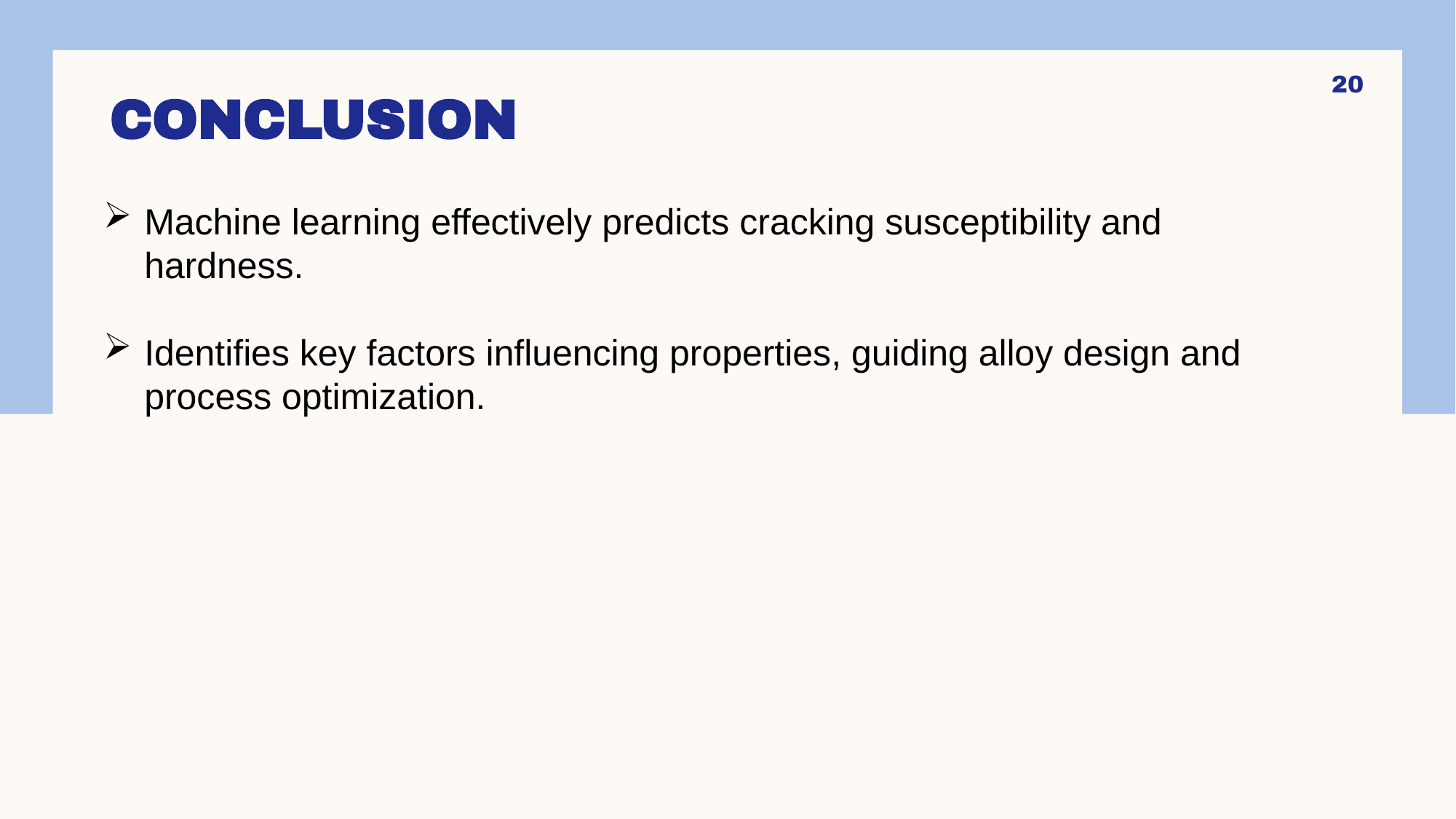

20
# conclusion

Machine learning effectively predicts cracking susceptibility and hardness.

Identifies key factors influencing properties, guiding alloy design and process optimization.